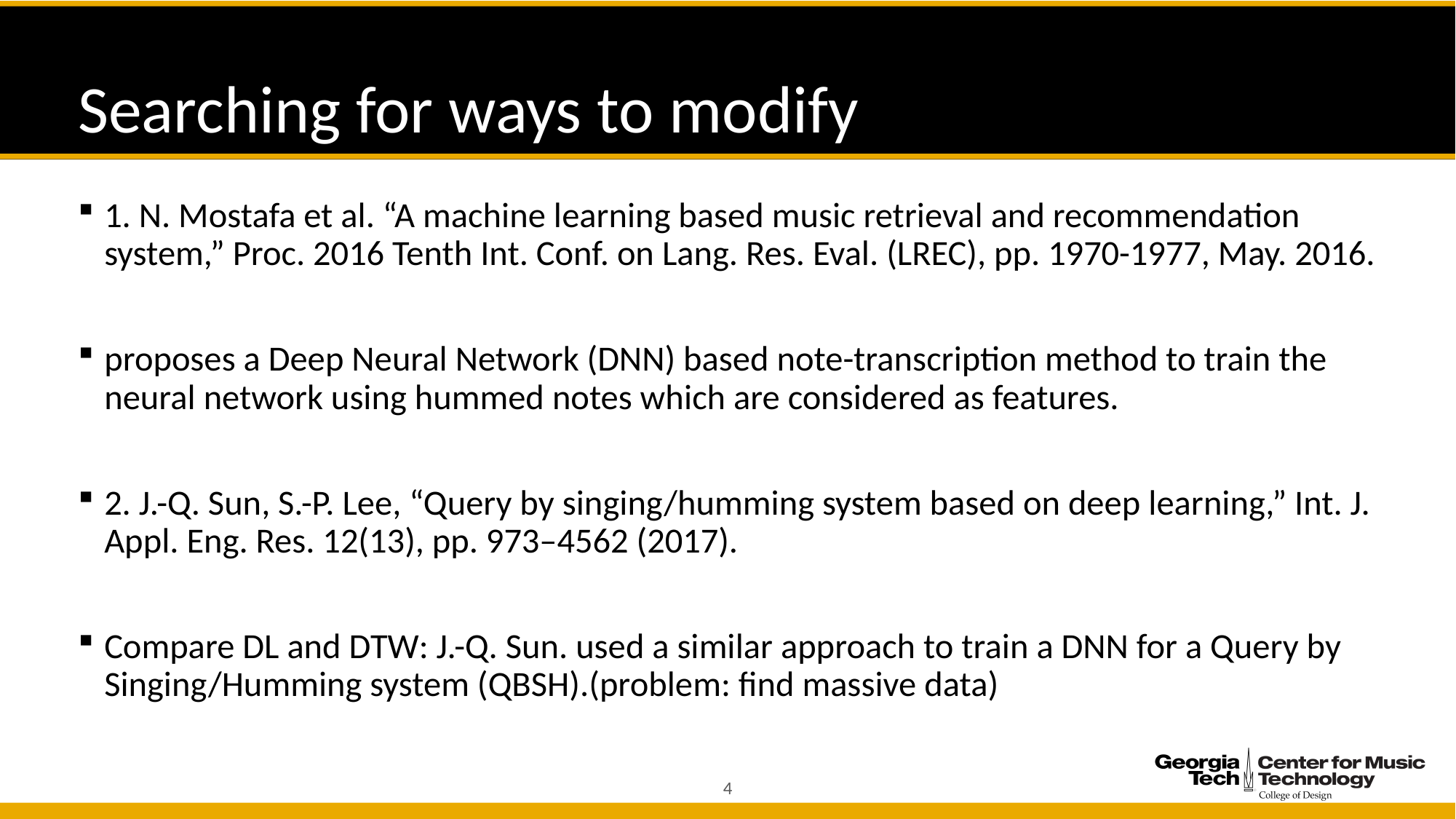

# Searching for ways to modify
1. N. Mostafa et al. “A machine learning based music retrieval and recommendation system,” Proc. 2016 Tenth Int. Conf. on Lang. Res. Eval. (LREC), pp. 1970-1977, May. 2016.

proposes a Deep Neural Network (DNN) based note-transcription method to train the neural network using hummed notes which are considered as features.

2. J.-Q. Sun, S.-P. Lee, “Query by singing/humming system based on deep learning,” Int. J. Appl. Eng. Res. 12(13), pp. 973–4562 (2017).

Compare DL and DTW: J.-Q. Sun. used a similar approach to train a DNN for a Query by Singing/Humming system (QBSH).(problem: find massive data)